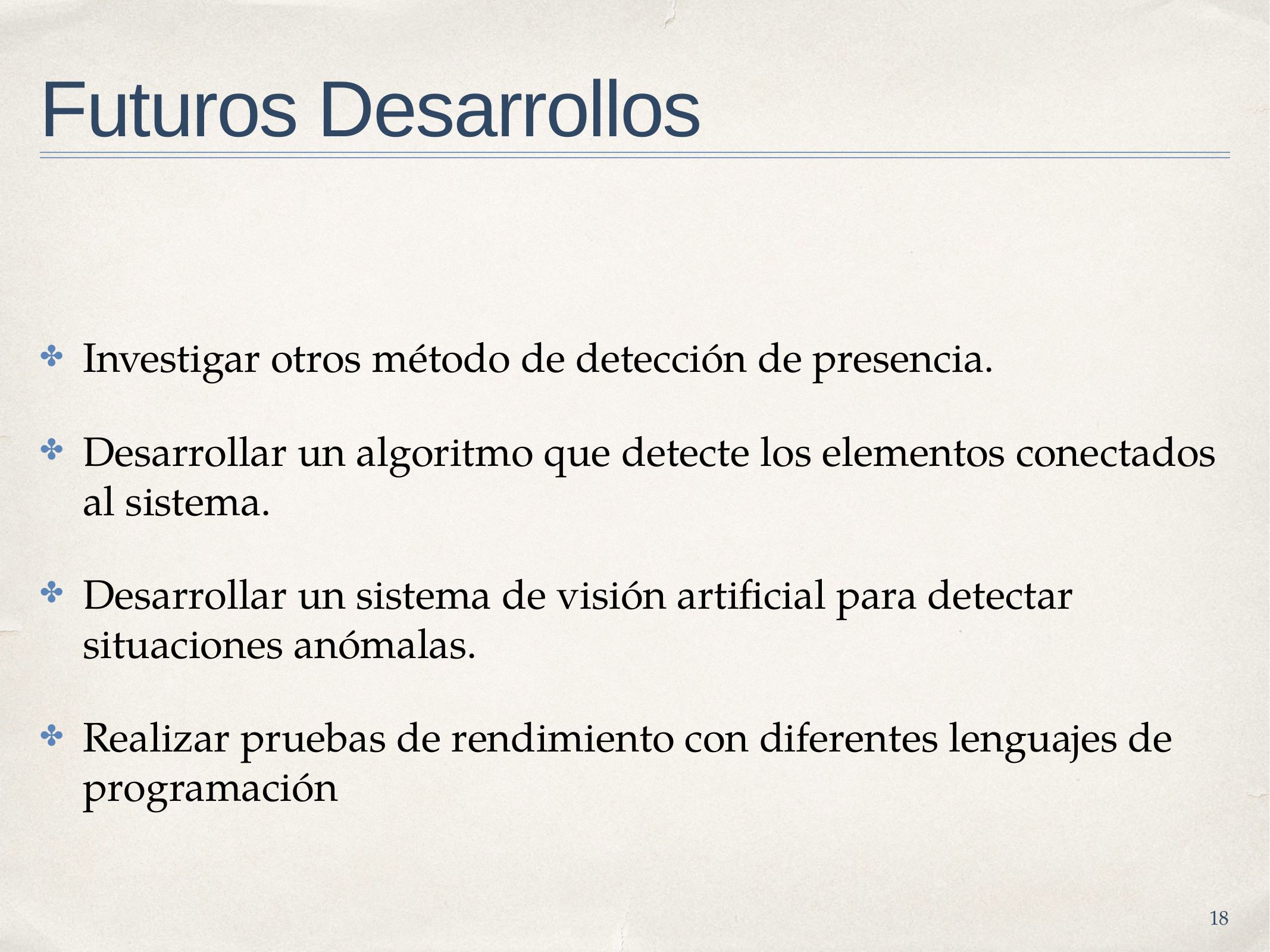

# Futuros Desarrollos
Investigar otros método de detección de presencia.
Desarrollar un algoritmo que detecte los elementos conectados al sistema.
Desarrollar un sistema de visión artificial para detectar situaciones anómalas.
Realizar pruebas de rendimiento con diferentes lenguajes de programación
18